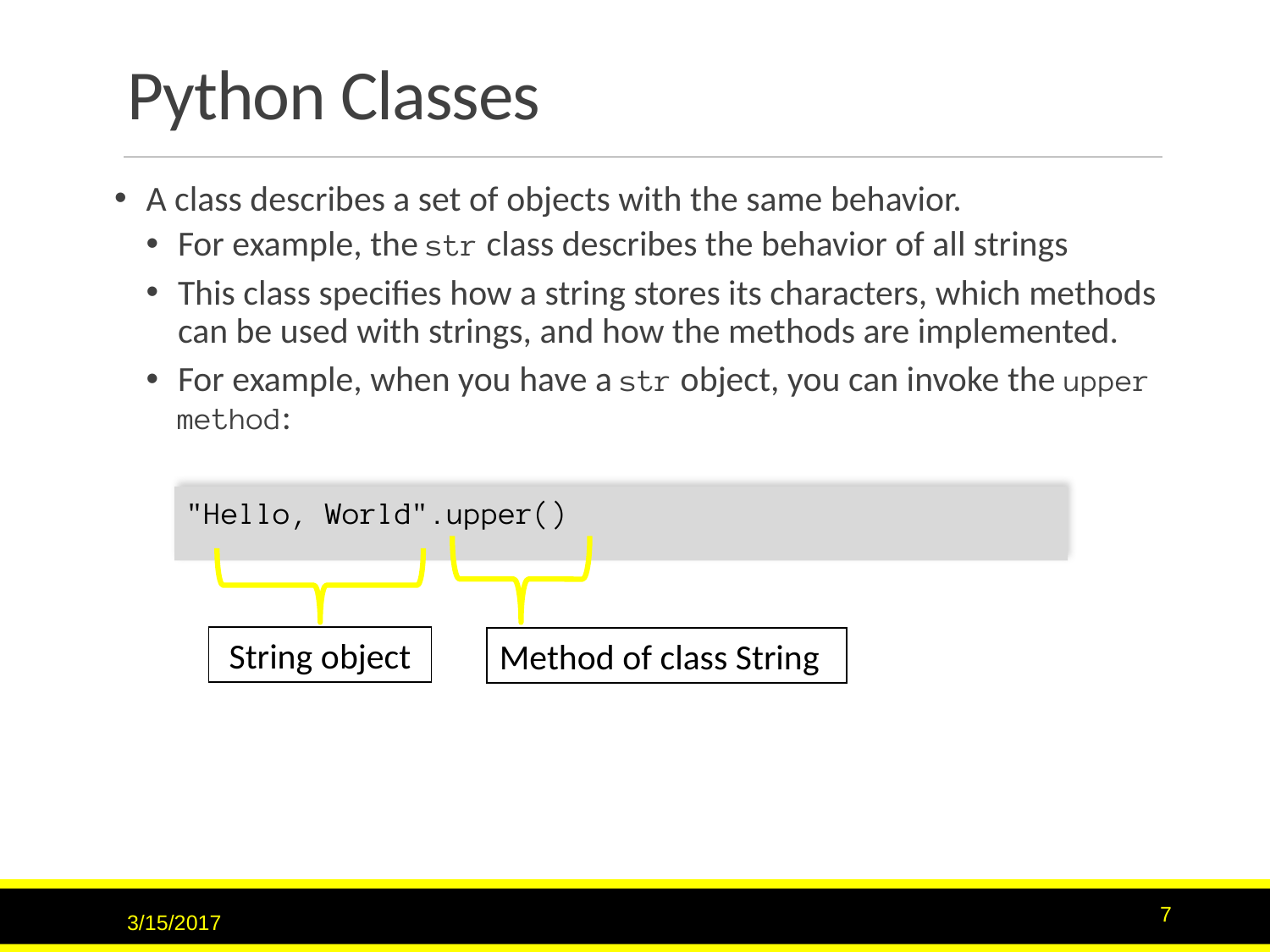

# Python Classes
A class describes a set of objects with the same behavior.
For example, the str class describes the behavior of all strings
This class specifies how a string stores its characters, which methods can be used with strings, and how the methods are implemented.
For example, when you have a str object, you can invoke the upper method:

"Hello, World".upper()

String object
Method of class String
3/15/2017